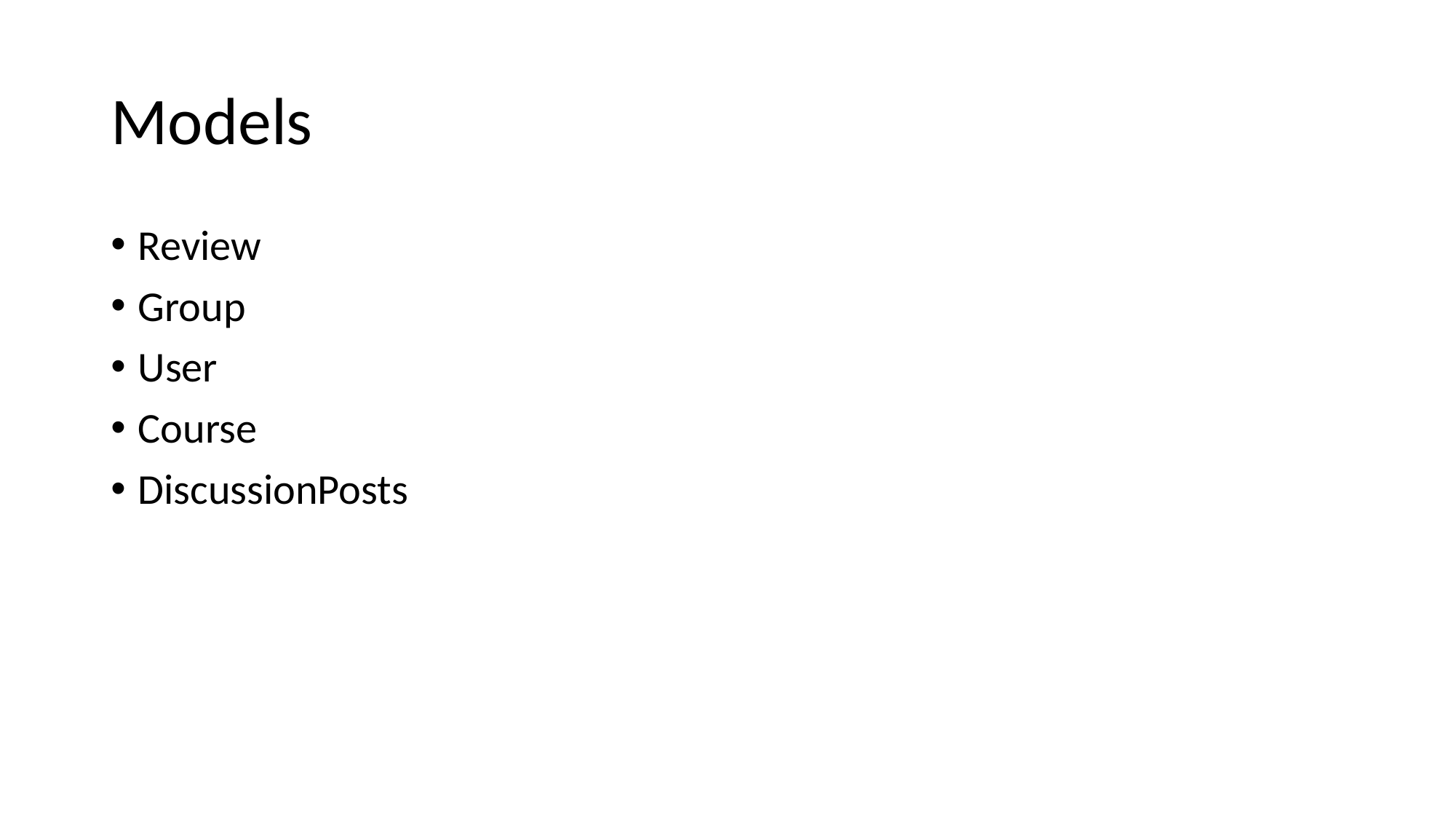

# Models
Review
Group
User
Course
DiscussionPosts